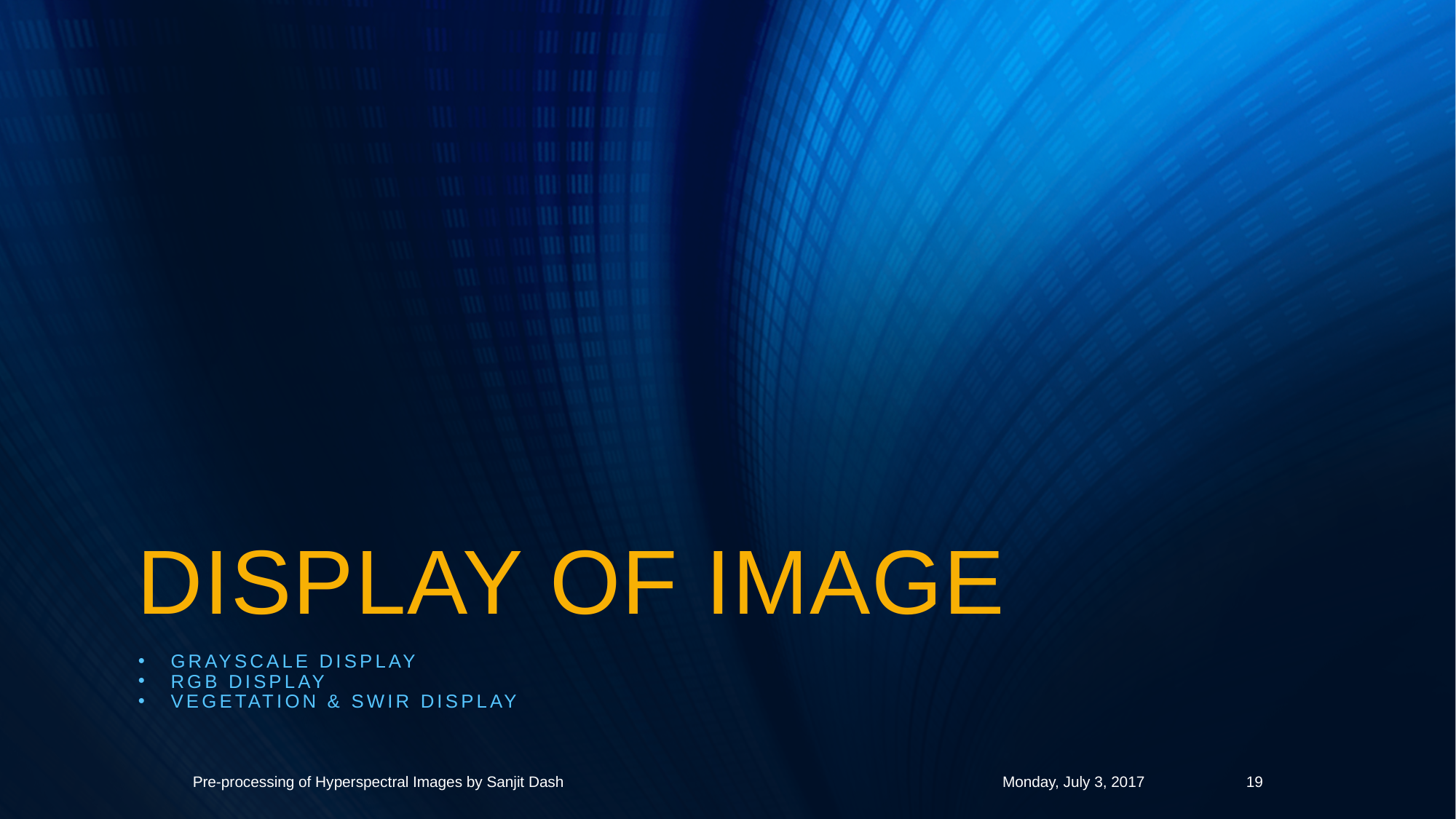

# DISPLAY OF IMAGE
Grayscale display
Rgb display
Vegetation & Swir display
Pre-processing of Hyperspectral Images by Sanjit Dash
Monday, July 3, 2017
19